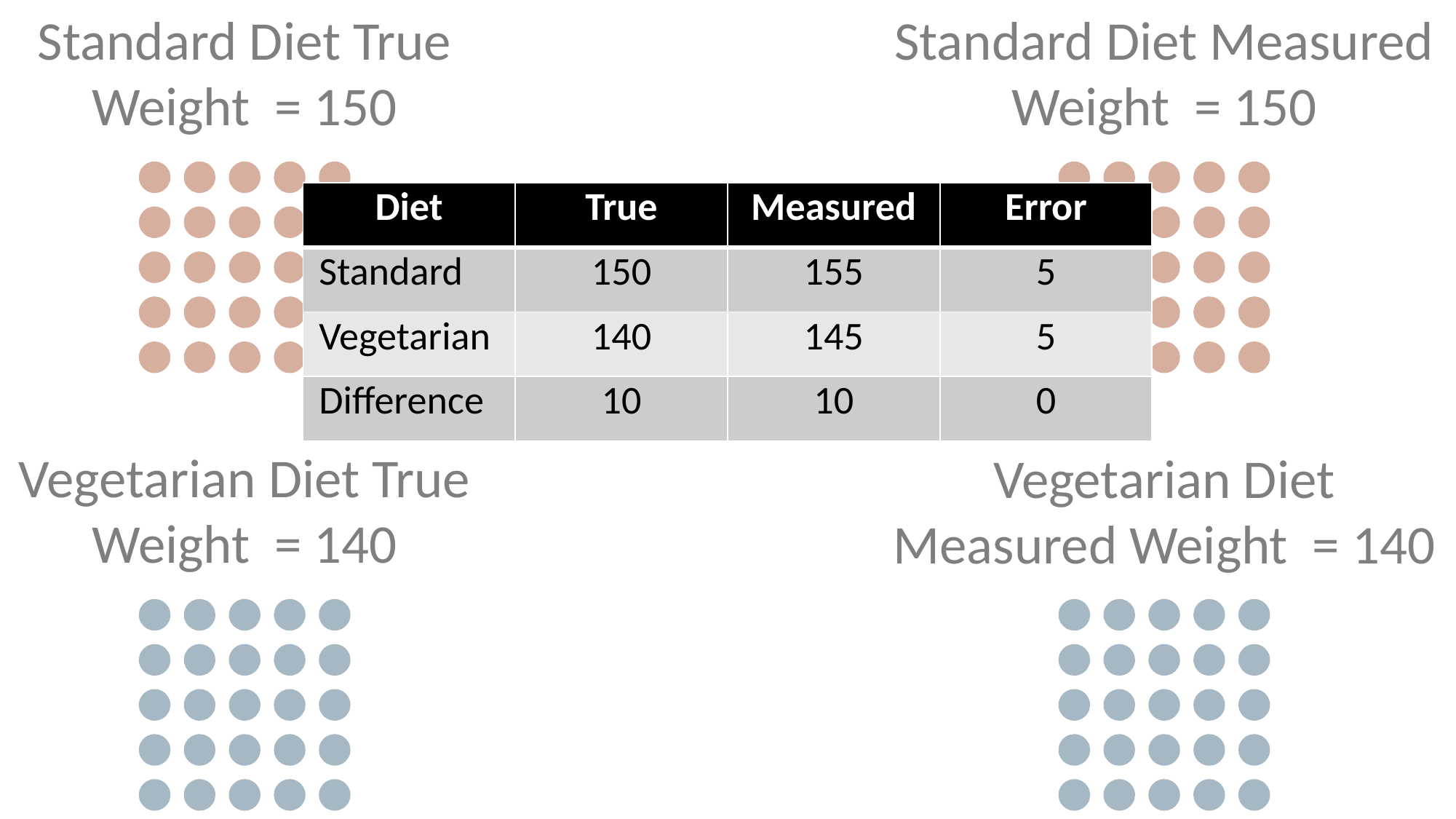

Standard Diet True Weight  = 150
Standard Diet Measured Weight  = 150

| Diet | True | Measured | Error |
| --- | --- | --- | --- |
| Standard | 150 | 155 | 5 |
| Vegetarian | 140 | 145 | 5 |
| Difference | 10 | 10 | 0 |

Vegetarian Diet True Weight  = 140
Vegetarian Diet Measured Weight  = 140